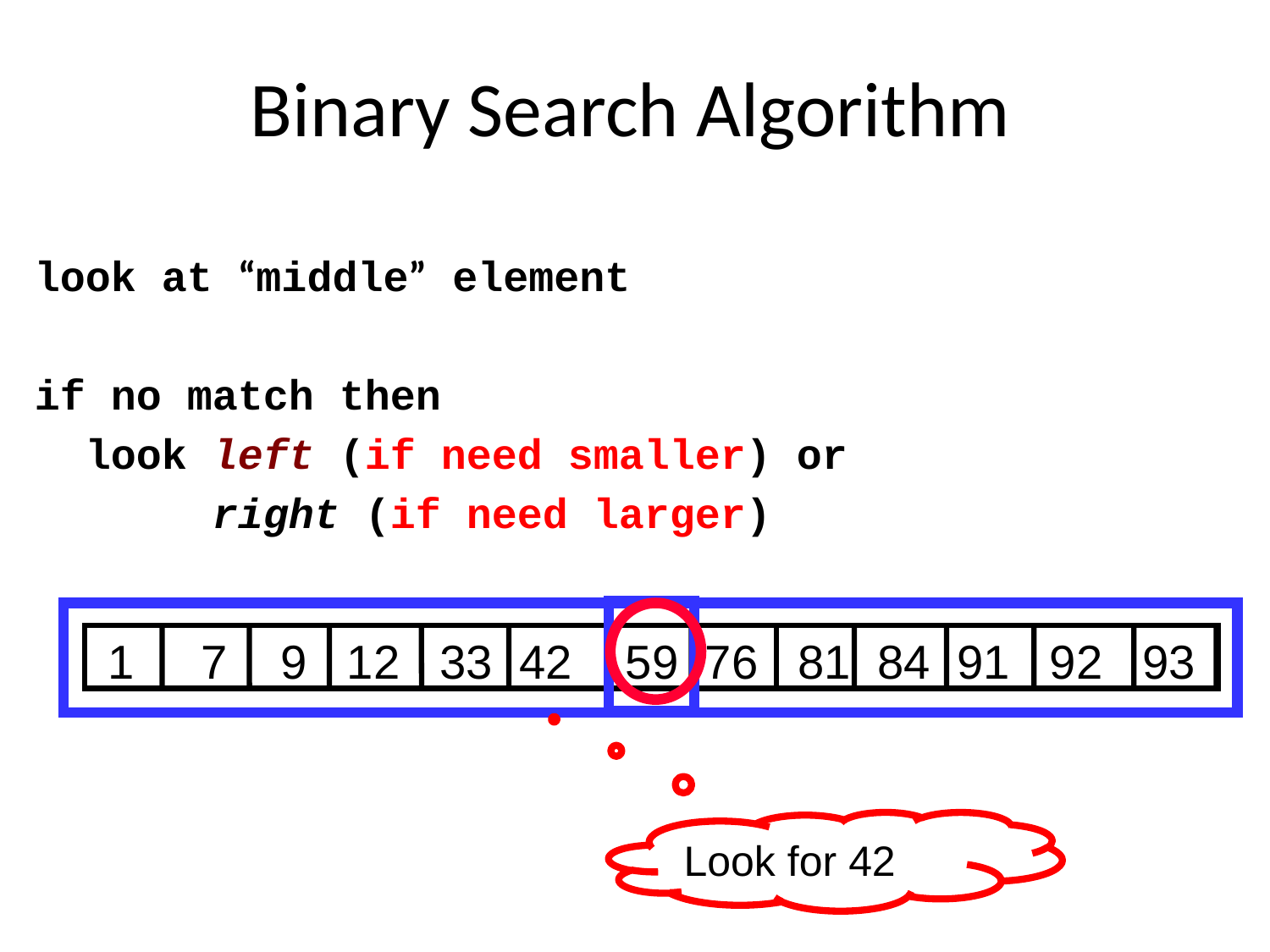

Binary Search Algorithm
look at “middle” element

if no match then
  look left (if need smaller) or
       right (if need larger)

1     7    9   12   33  42    59  76   81  84  91   92   93
Look for 42